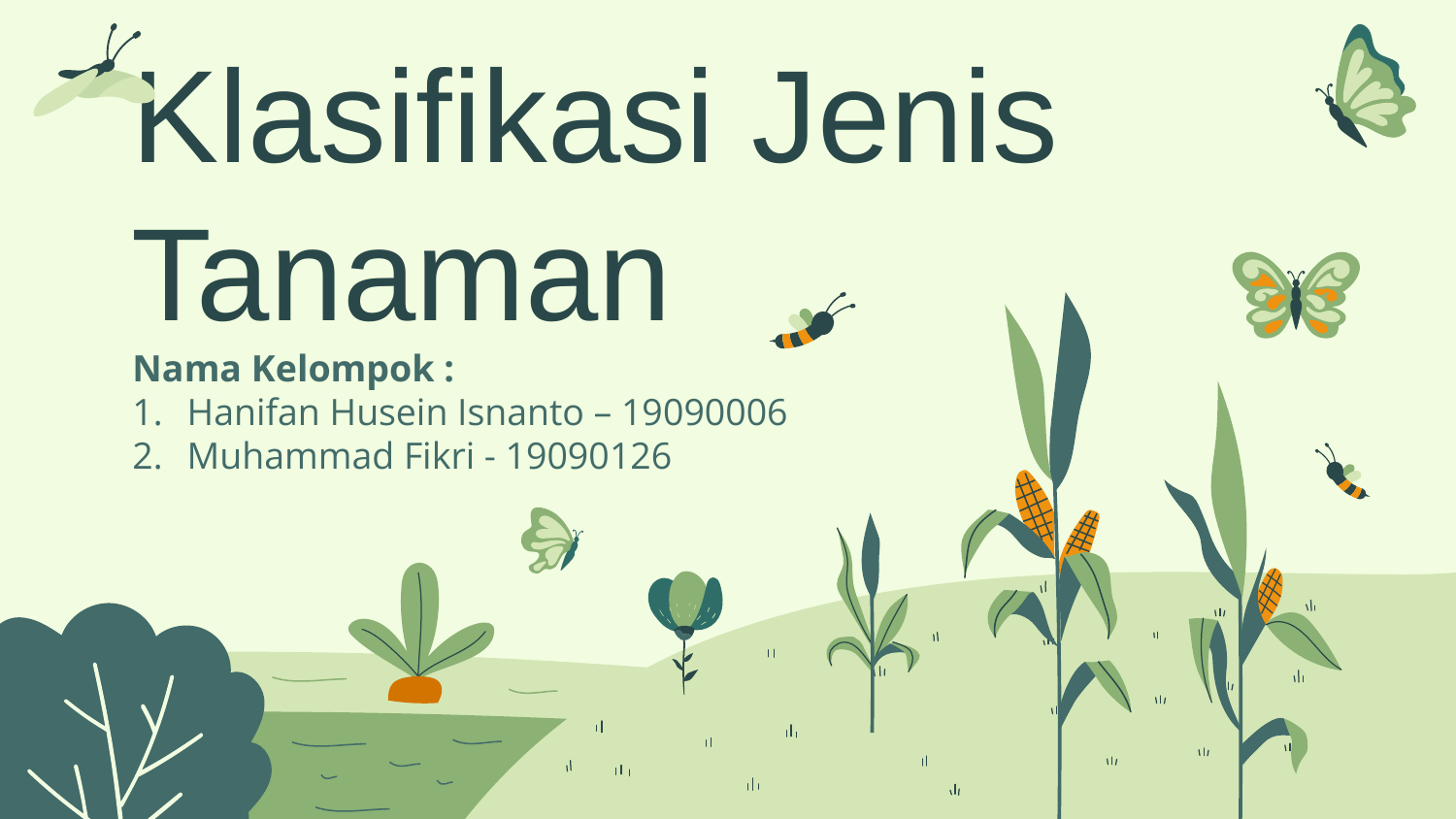

# Klasifikasi Jenis Tanaman

Nama Kelompok :
Hanifan Husein Isnanto – 19090006
Muhammad Fikri - 19090126